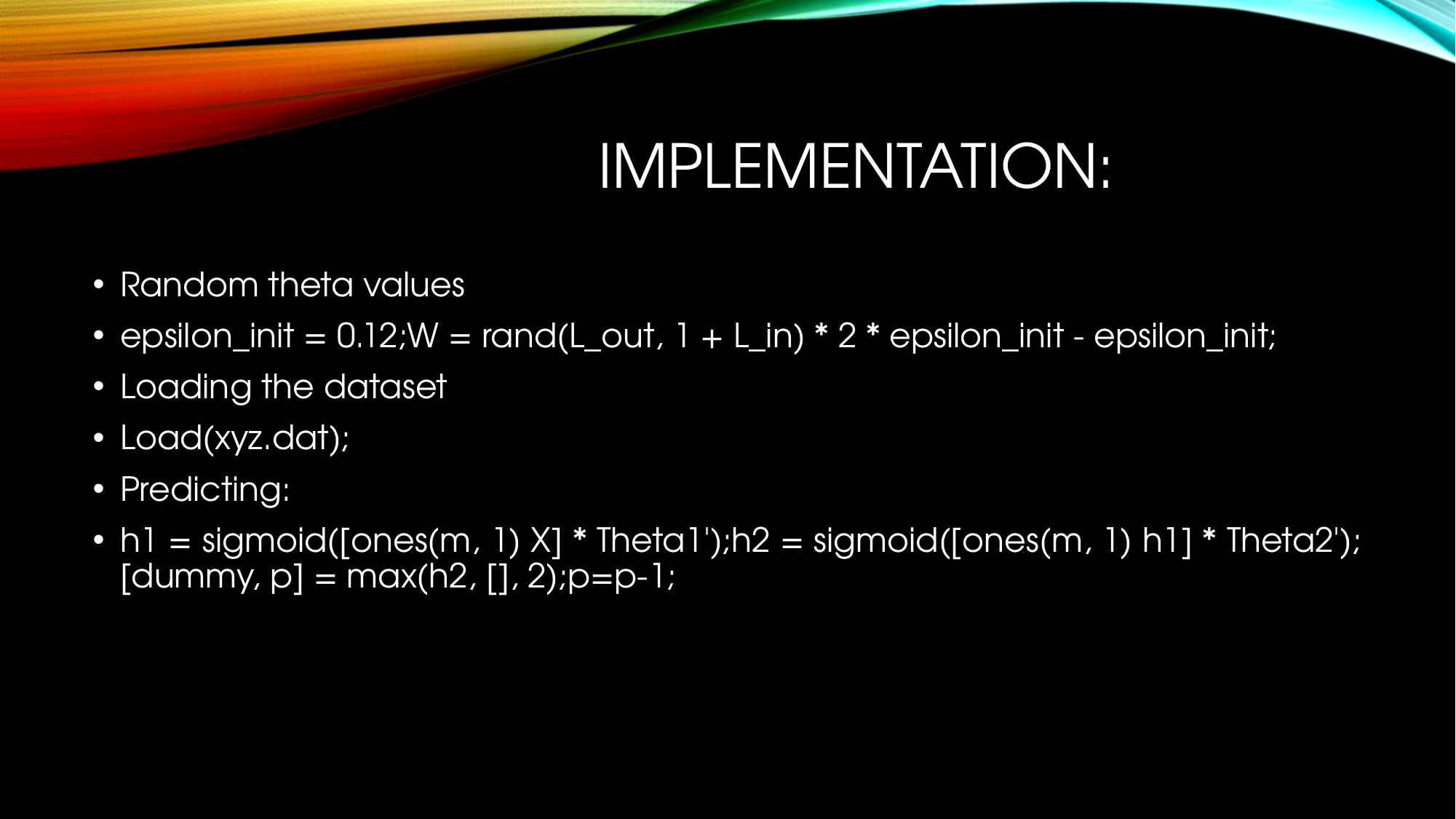

# Implementation:
Random theta values
epsilon_init = 0.12;W = rand(L_out, 1 + L_in) * 2 * epsilon_init - epsilon_init;
Loading the dataset
Load(xyz.dat);
Predicting:
h1 = sigmoid([ones(m, 1) X] * Theta1');h2 = sigmoid([ones(m, 1) h1] * Theta2');[dummy, p] = max(h2, [], 2);p=p-1;